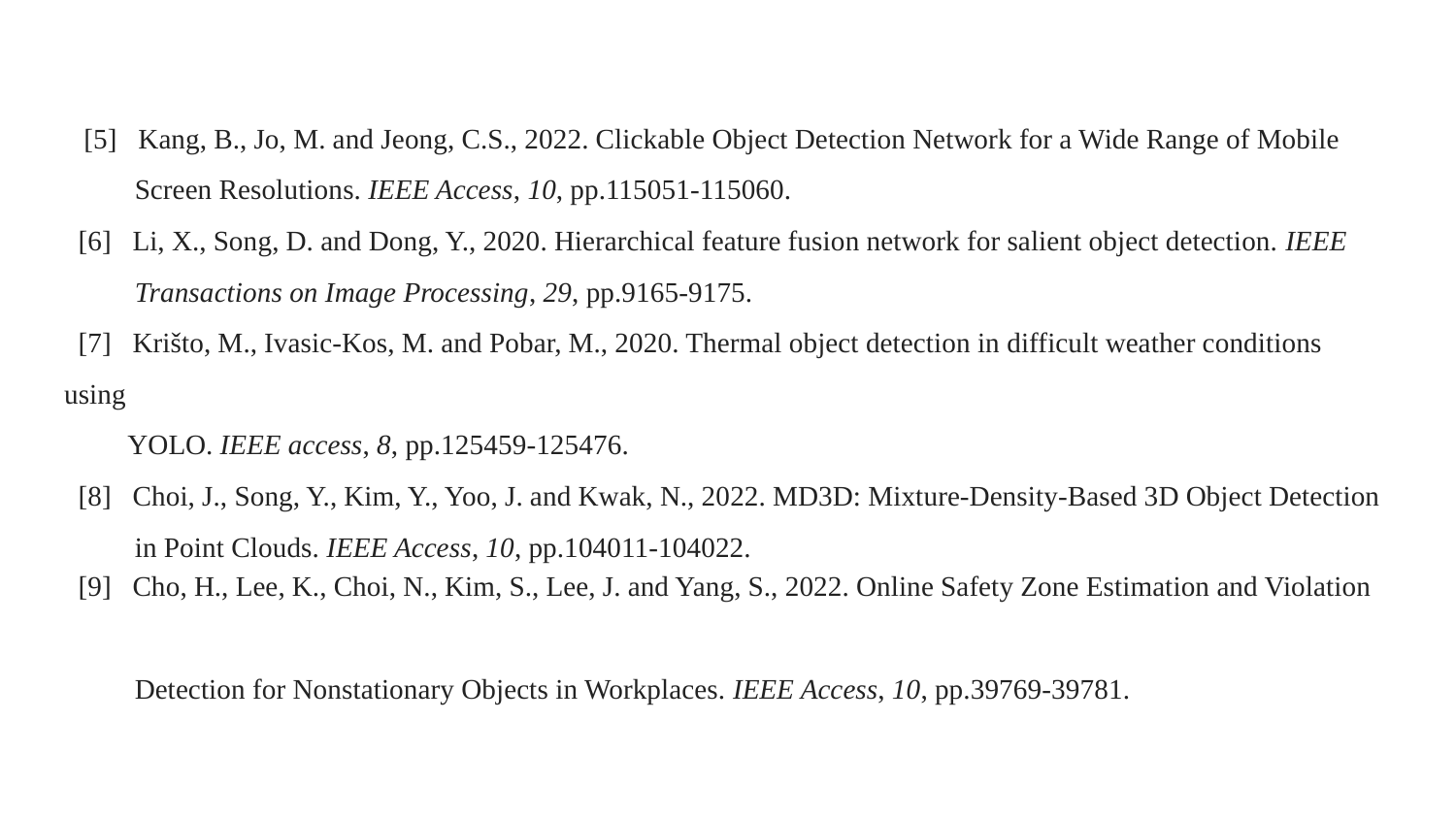

[5]   Kang, B., Jo, M. and Jeong, C.S., 2022. Clickable Object Detection Network for a Wide Range of Mobile
          Screen Resolutions. IEEE Access, 10, pp.115051-115060.
  [6]   Li, X., Song, D. and Dong, Y., 2020. Hierarchical feature fusion network for salient object detection. IEEE
          Transactions on Image Processing, 29, pp.9165-9175.
  [7]   Krišto, M., Ivasic-Kos, M. and Pobar, M., 2020. Thermal object detection in difficult weather conditions using
         YOLO. IEEE access, 8, pp.125459-125476.
  [8]   Choi, J., Song, Y., Kim, Y., Yoo, J. and Kwak, N., 2022. MD3D: Mixture-Density-Based 3D Object Detection
          in Point Clouds. IEEE Access, 10, pp.104011-104022.
  [9]   Cho, H., Lee, K., Choi, N., Kim, S., Lee, J. and Yang, S., 2022. Online Safety Zone Estimation and Violation
          Detection for Nonstationary Objects in Workplaces. IEEE Access, 10, pp.39769-39781.
# .